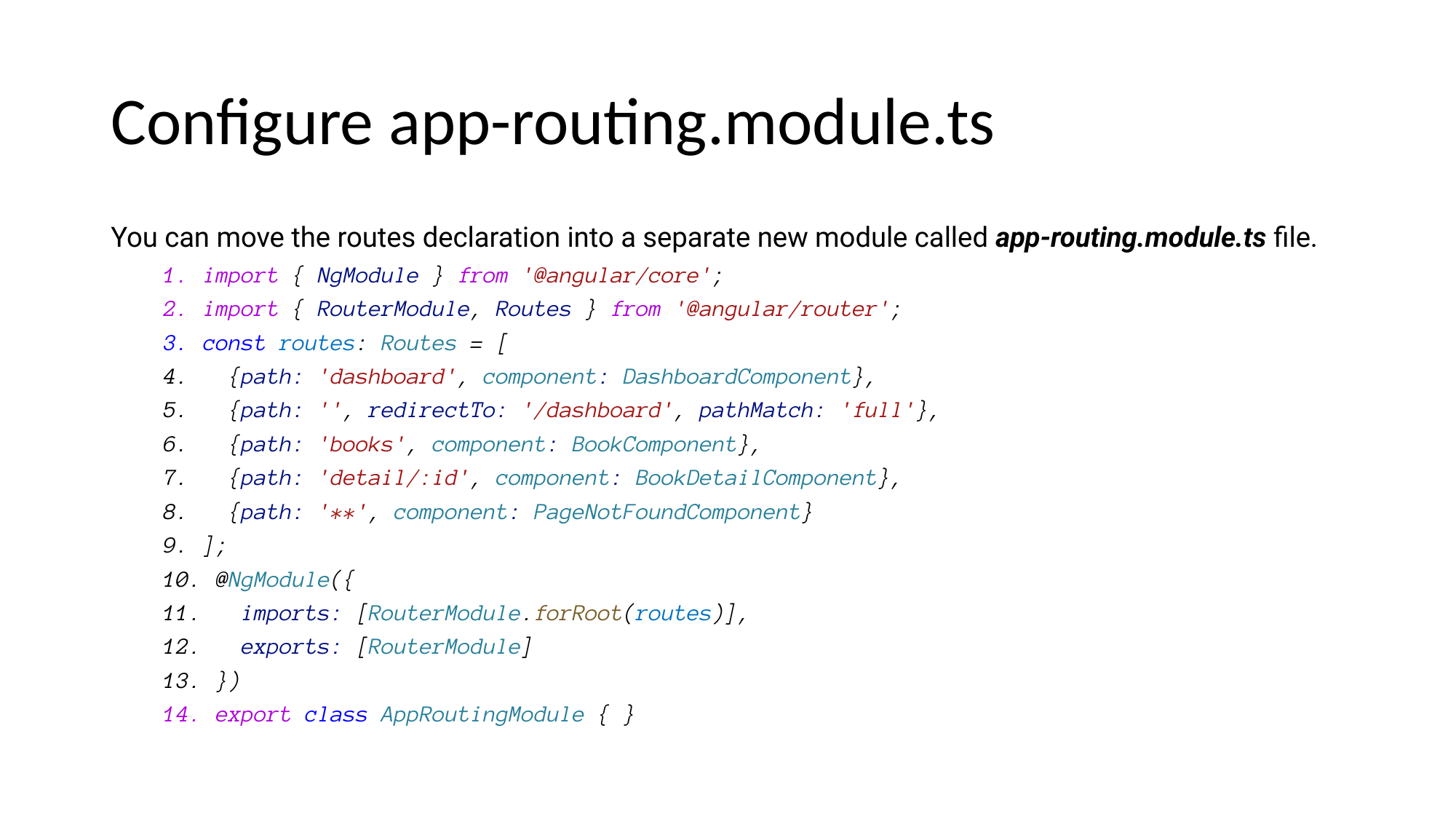

# Configure app-routing.module.ts
You can move the routes declaration into a separate new module called app-routing.module.ts file.
import { NgModule } from '@angular/core';
import { RouterModule, Routes } from '@angular/router';
const routes: Routes = [
  {path: 'dashboard', component: DashboardComponent},
  {path: '', redirectTo: '/dashboard', pathMatch: 'full'},
  {path: 'books', component: BookComponent},
  {path: 'detail/:id', component: BookDetailComponent},
  {path: '**', component: PageNotFoundComponent}
];
 @NgModule({
   imports: [RouterModule.forRoot(routes)],
   exports: [RouterModule]
 })
 export class AppRoutingModule { }